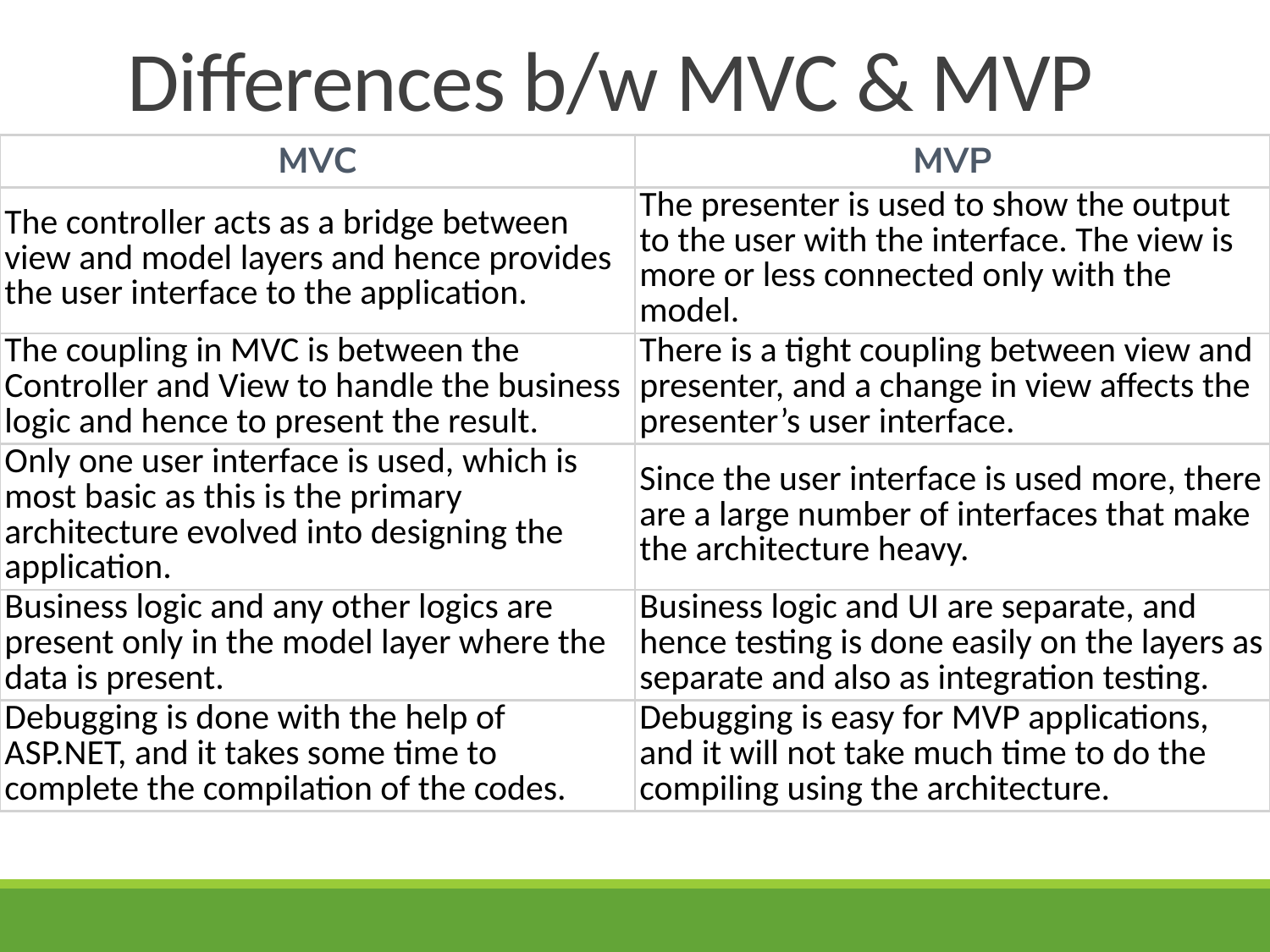

# Differences b/w MVC & MVP
| MVC | MVP |
| --- | --- |
| The controller acts as a bridge between view and model layers and hence provides the user interface to the application. | The presenter is used to show the output to the user with the interface. The view is more or less connected only with the model. |
| The coupling in MVC is between the Controller and View to handle the business logic and hence to present the result. | There is a tight coupling between view and presenter, and a change in view affects the presenter’s user interface. |
| Only one user interface is used, which is most basic as this is the primary architecture evolved into designing the application. | Since the user interface is used more, there are a large number of interfaces that make the architecture heavy. |
| Business logic and any other logics are present only in the model layer where the data is present. | Business logic and UI are separate, and hence testing is done easily on the layers as separate and also as integration testing. |
| Debugging is done with the help of ASP.NET, and it takes some time to complete the compilation of the codes. | Debugging is easy for MVP applications, and it will not take much time to do the compiling using the architecture. |